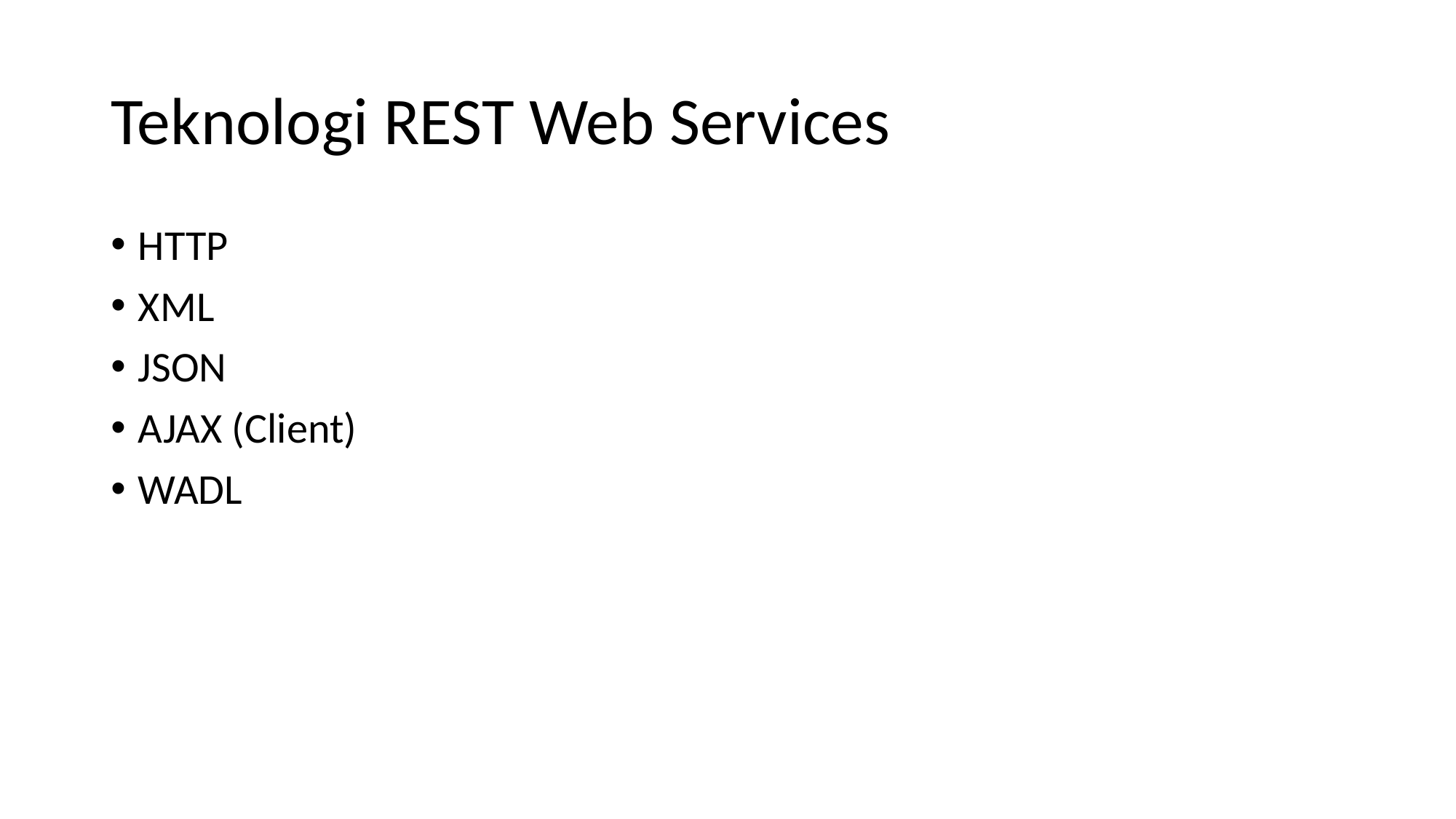

# Teknologi REST Web Services
HTTP
XML
JSON
AJAX (Client)
WADL